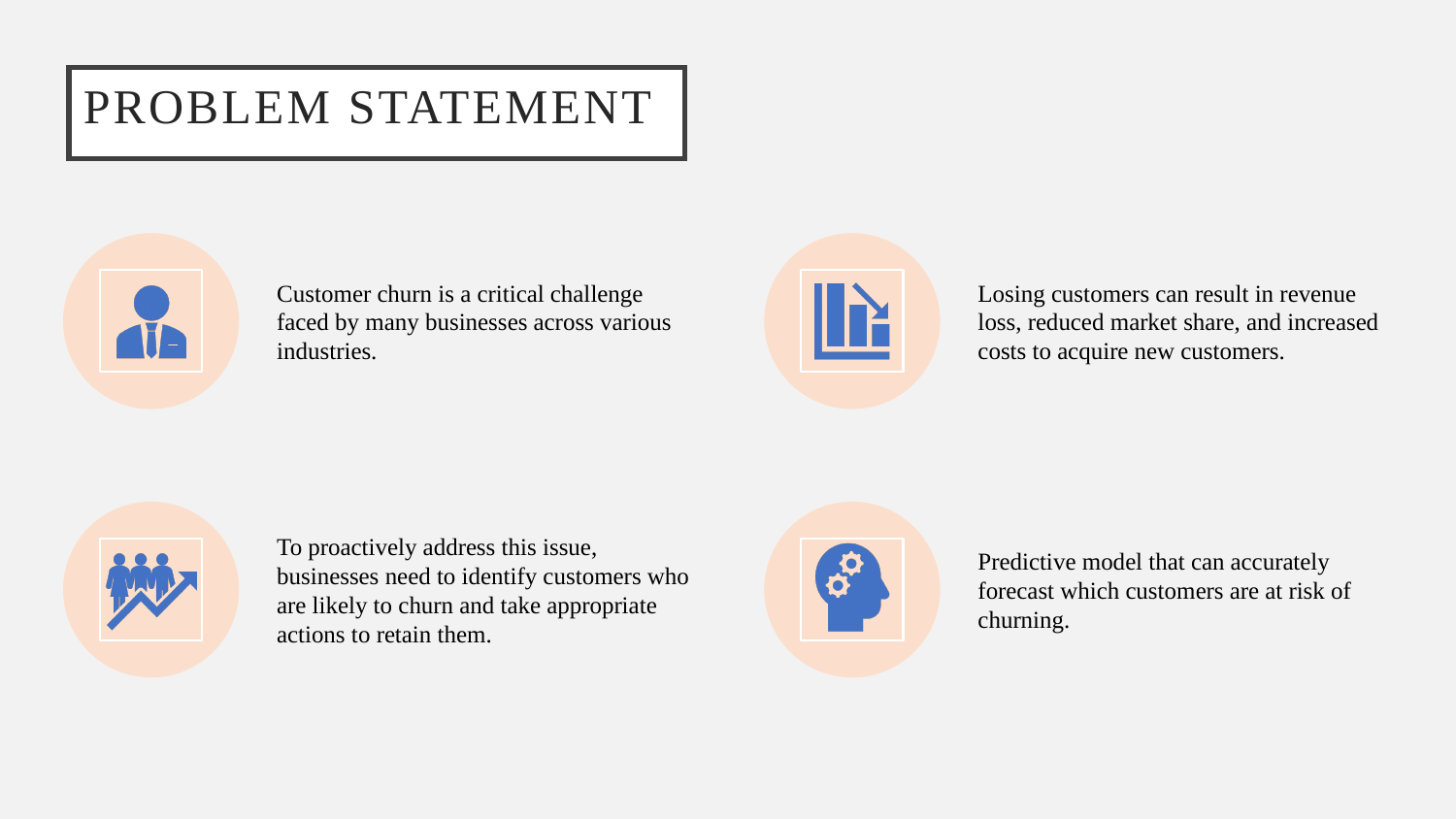

# Problem statement
Customer churn is a critical challenge faced by many businesses across various industries.
Losing customers can result in revenue loss, reduced market share, and increased costs to acquire new customers.
To proactively address this issue, businesses need to identify customers who are likely to churn and take appropriate actions to retain them.
Predictive model that can accurately forecast which customers are at risk of churning.